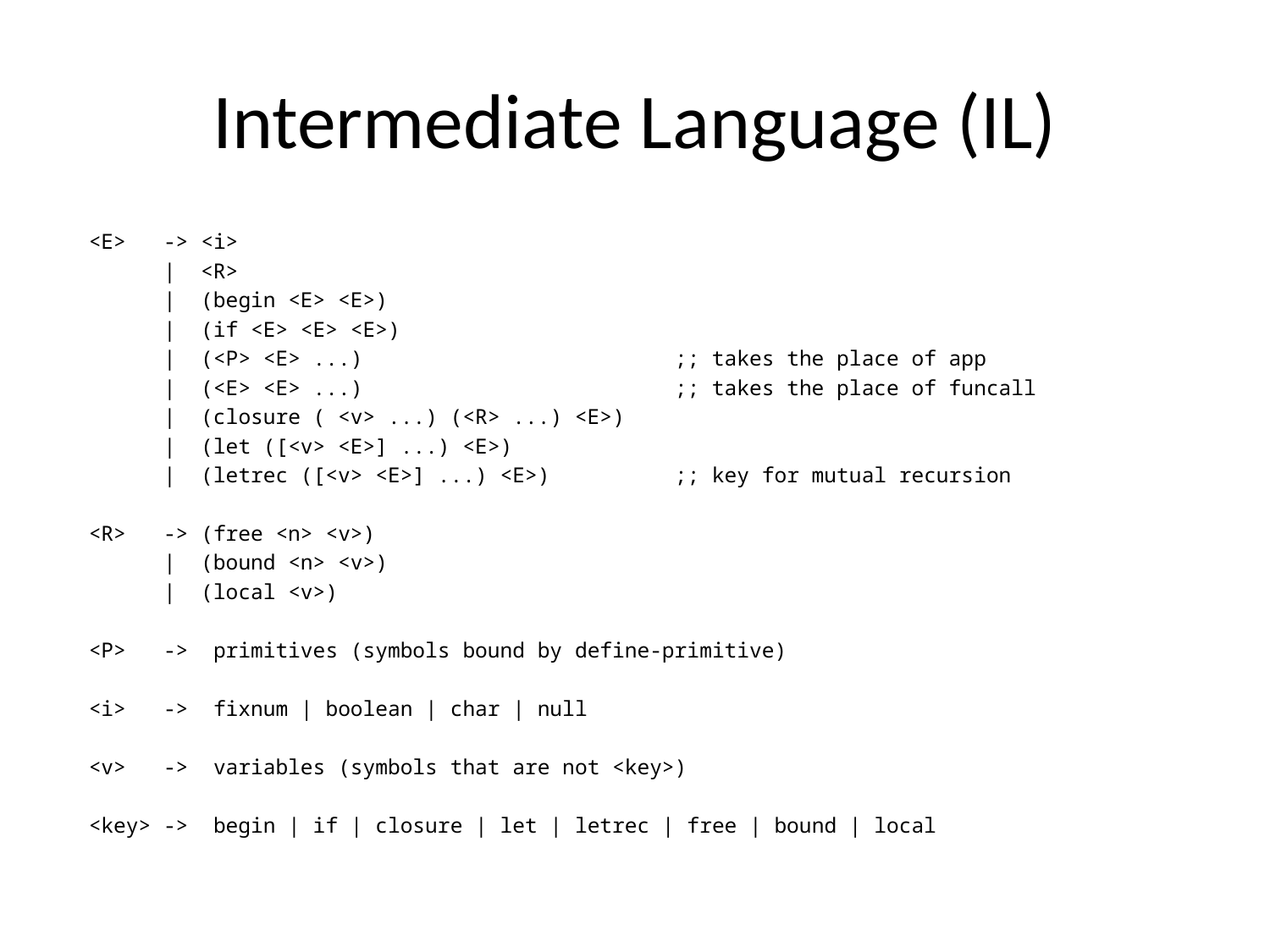

# Intermediate Language (IL)
 <E>   -> <i>
       |  <R>
       |  (begin <E> <E>)
       |  (if <E> <E> <E>)
       |  (<P> <E> ...)                         ;; takes the place of app
       |  (<E> <E> ...)                         ;; takes the place of funcall
       |  (closure ( <v> ...) (<R> ...) <E>)
       |  (let ([<v> <E>] ...) <E>)
       |  (letrec ([<v> <E>] ...) <E>)          ;; key for mutual recursion

 <R>   -> (free <n> <v>)
       |  (bound <n> <v>)
       |  (local <v>)

 <P>   ->  primitives (symbols bound by define-primitive)

 <i>   ->  fixnum | boolean | char | null

 <v>   ->  variables (symbols that are not <key>)

 <key> ->  begin | if | closure | let | letrec | free | bound | local